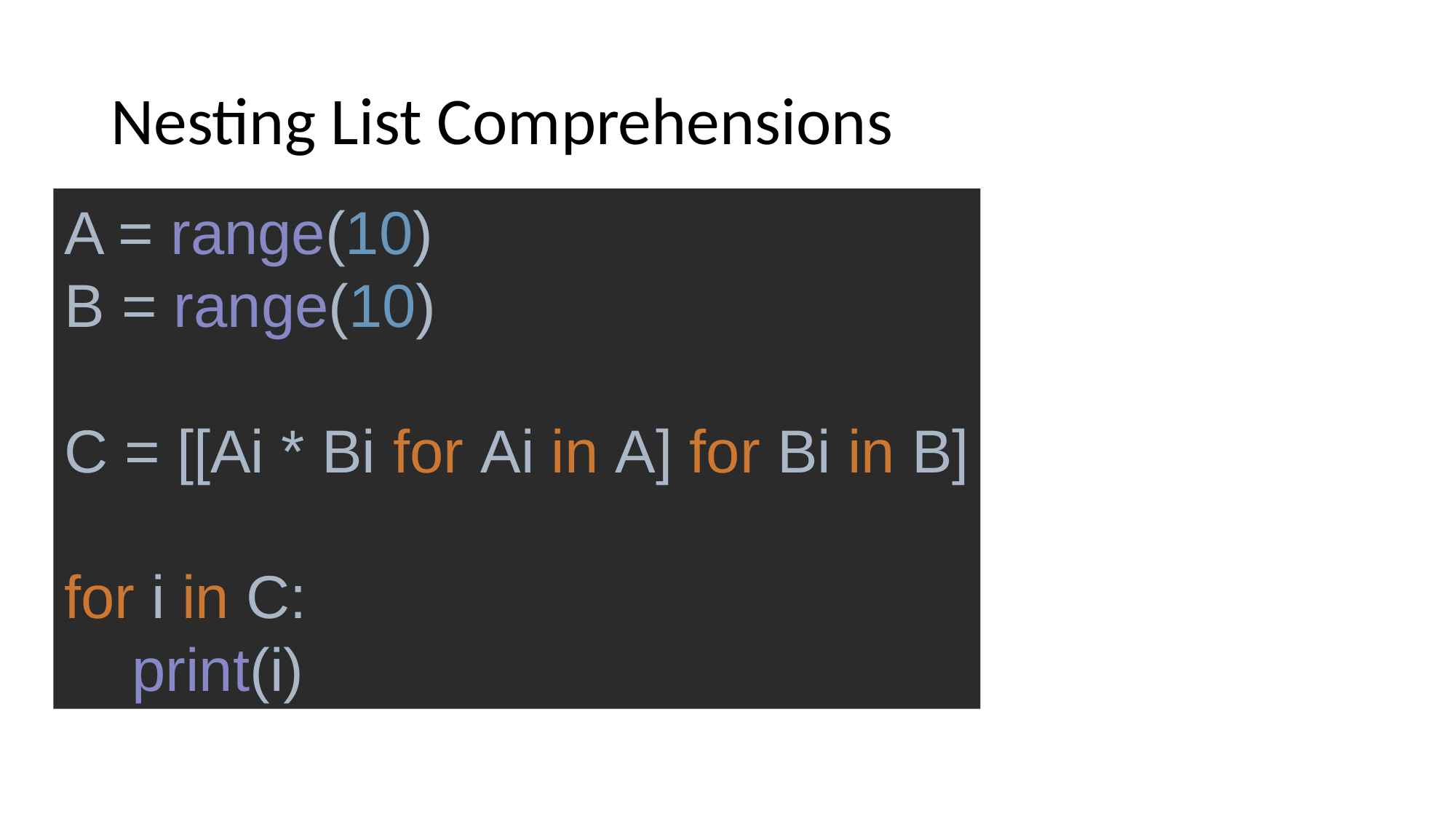

# Nesting List Comprehensions
A = range(10)
B = range(10)
C = [[Ai * Bi for Ai in A] for Bi in B]
for i in C:
    print(i)